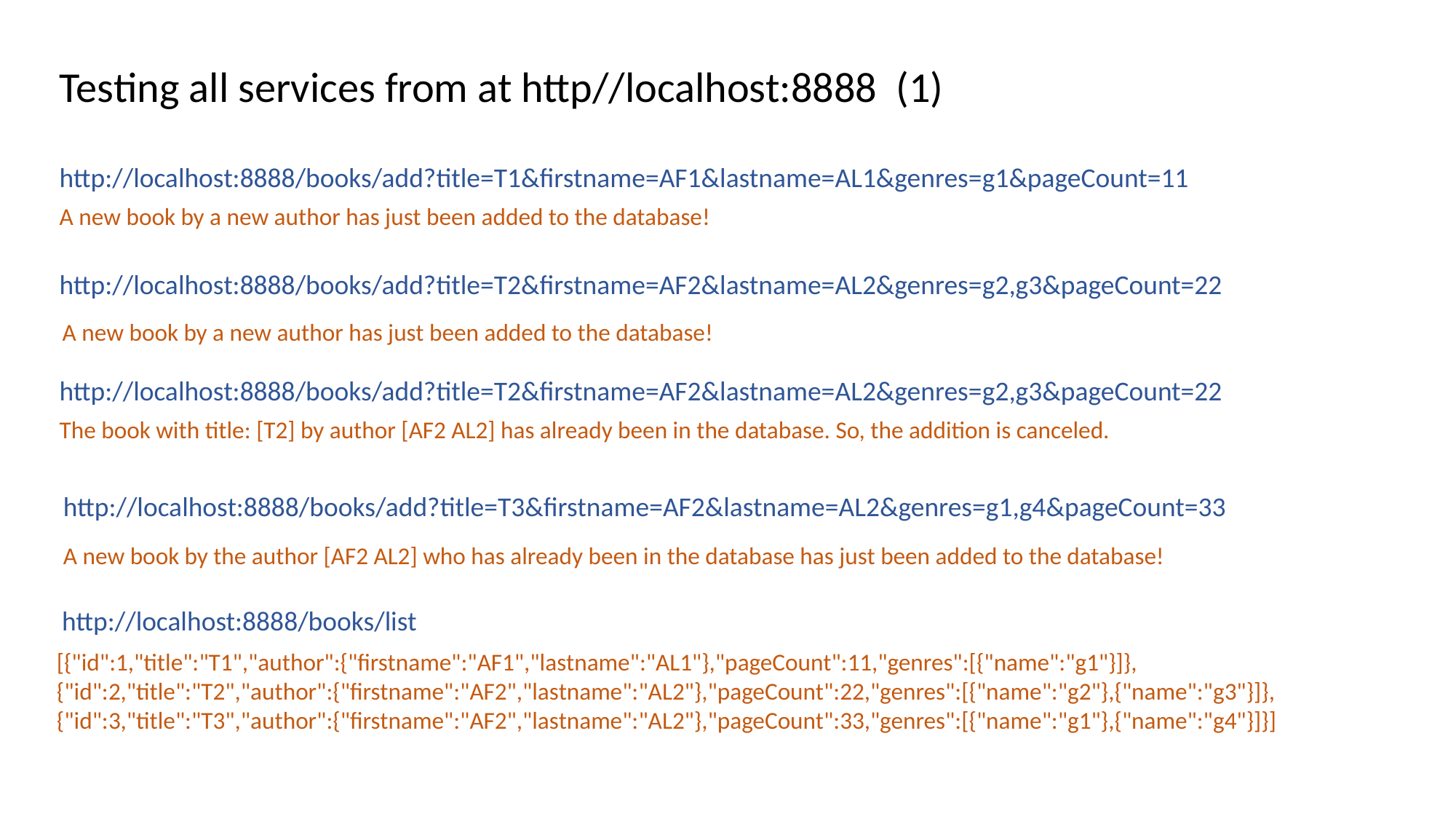

# Testing all services from at http//localhost:8888  (1)
http://localhost:8888/books/add?title=T1&firstname=AF1&lastname=AL1&genres=g1&pageCount=11
A new book by a new author has just been added to the database!
http://localhost:8888/books/add?title=T2&firstname=AF2&lastname=AL2&genres=g2,g3&pageCount=22
A new book by a new author has just been added to the database!
http://localhost:8888/books/add?title=T2&firstname=AF2&lastname=AL2&genres=g2,g3&pageCount=22
The book with title: [T2] by author [AF2 AL2] has already been in the database. So, the addition is canceled.
http://localhost:8888/books/add?title=T3&firstname=AF2&lastname=AL2&genres=g1,g4&pageCount=33
A new book by the author [AF2 AL2] who has already been in the database has just been added to the database!
http://localhost:8888/books/list
[{"id":1,"title":"T1","author":{"firstname":"AF1","lastname":"AL1"},"pageCount":11,"genres":[{"name":"g1"}]},
{"id":2,"title":"T2","author":{"firstname":"AF2","lastname":"AL2"},"pageCount":22,"genres":[{"name":"g2"},{"name":"g3"}]},
{"id":3,"title":"T3","author":{"firstname":"AF2","lastname":"AL2"},"pageCount":33,"genres":[{"name":"g1"},{"name":"g4"}]}]